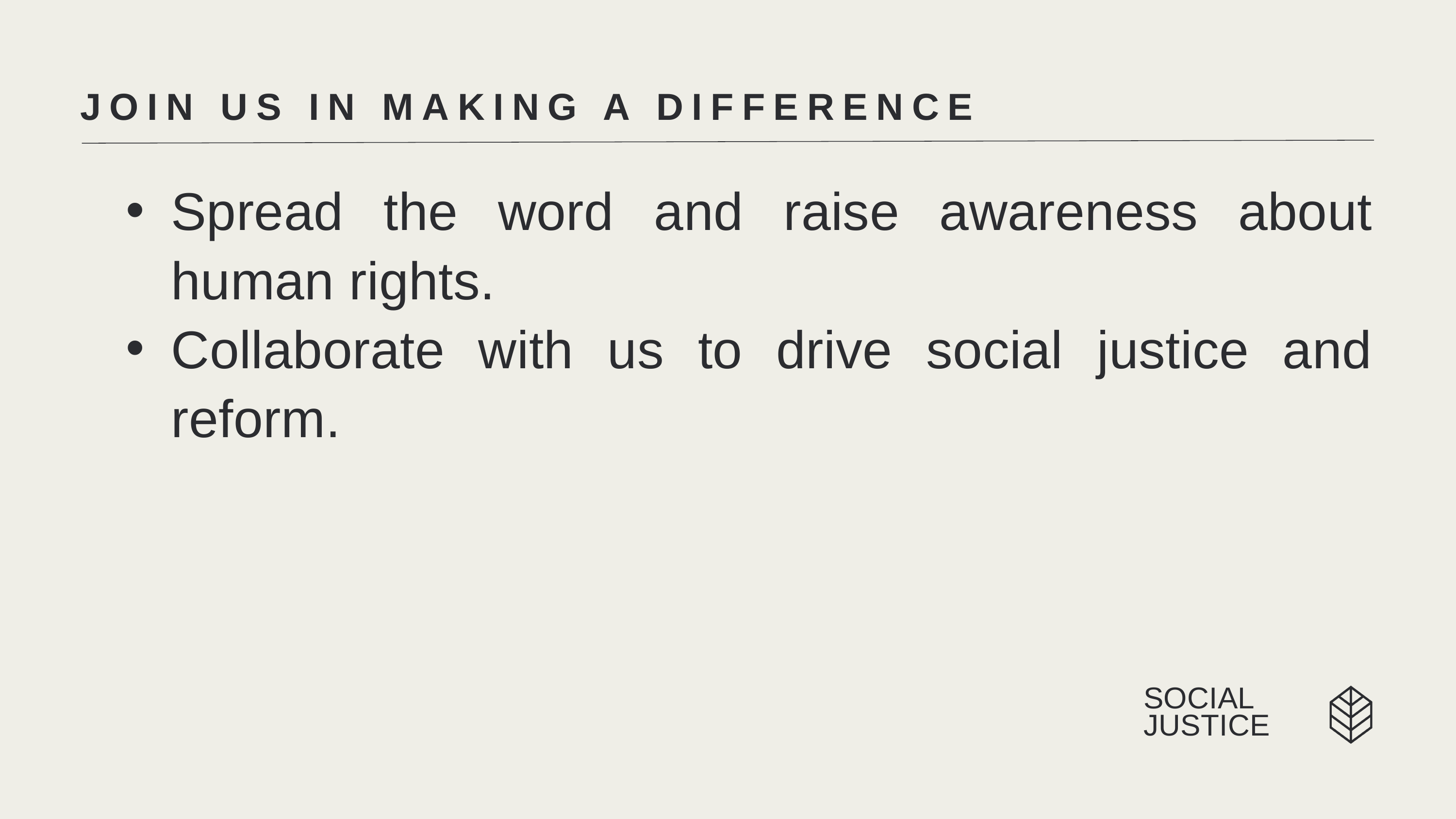

JOIN US IN MAKING A DIFFERENCE

Spread the word and raise awareness about human rights.
Collaborate with us to drive social justice and reform.

SOCIAL
JUSTICE